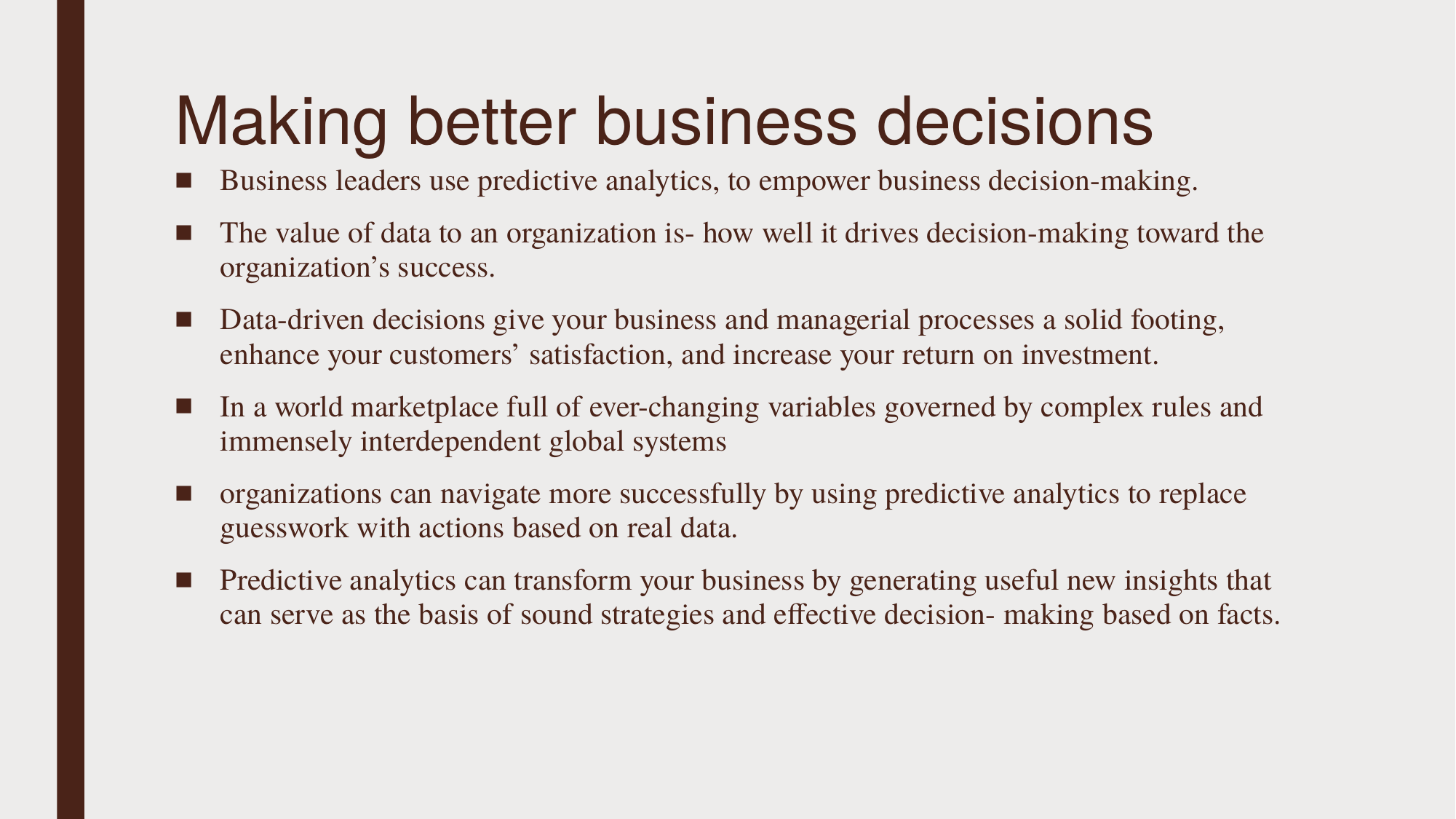

# Making better business decisions
Business leaders use predictive analytics, to empower business decision-making.
The value of data to an organization is- how well it drives decision-making toward the organization’s success.
Data-driven decisions give your business and managerial processes a solid footing, enhance your customers’ satisfaction, and increase your return on investment.
In a world marketplace full of ever-changing variables governed by complex rules and immensely interdependent global systems
organizations can navigate more successfully by using predictive analytics to replace guesswork with actions based on real data.
Predictive analytics can transform your business by generating useful new insights that can serve as the basis of sound strategies and effective decision- making based on facts.